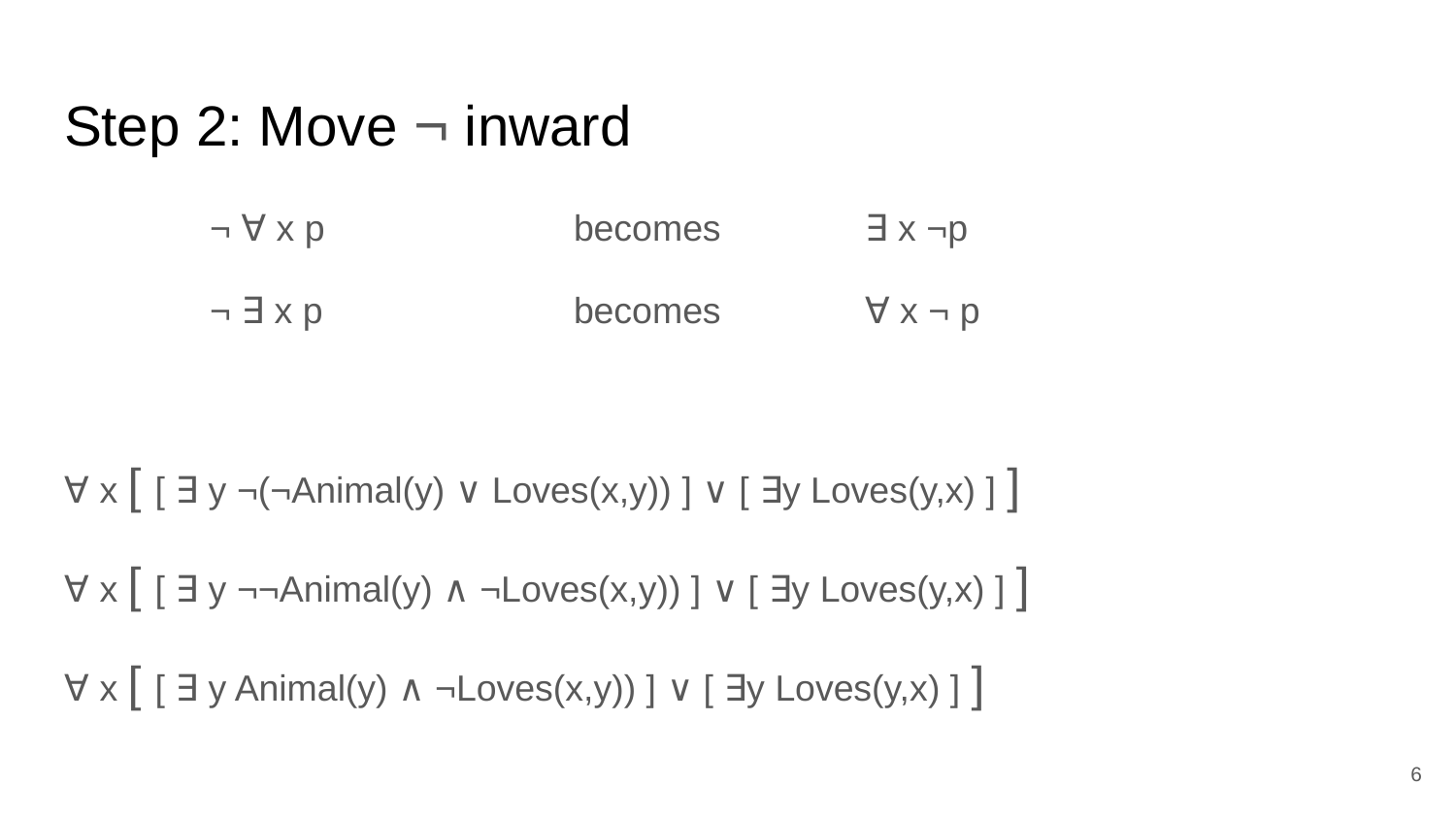

# Step 2: Move ¬ inward
¬ ∀ x p		becomes	∃ x ¬p
¬ ∃ x p		becomes	∀ x ¬ p

∀ x [ [ ∃ y ¬(¬Animal(y) ∨ Loves(x,y)) ] ∨ [ ∃y Loves(y,x) ] ]
∀ x [ [ ∃ y ¬¬Animal(y) ∧ ¬Loves(x,y)) ] ∨ [ ∃y Loves(y,x) ] ]
∀ x [ [ ∃ y Animal(y) ∧ ¬Loves(x,y)) ] ∨ [ ∃y Loves(y,x) ] ]
6